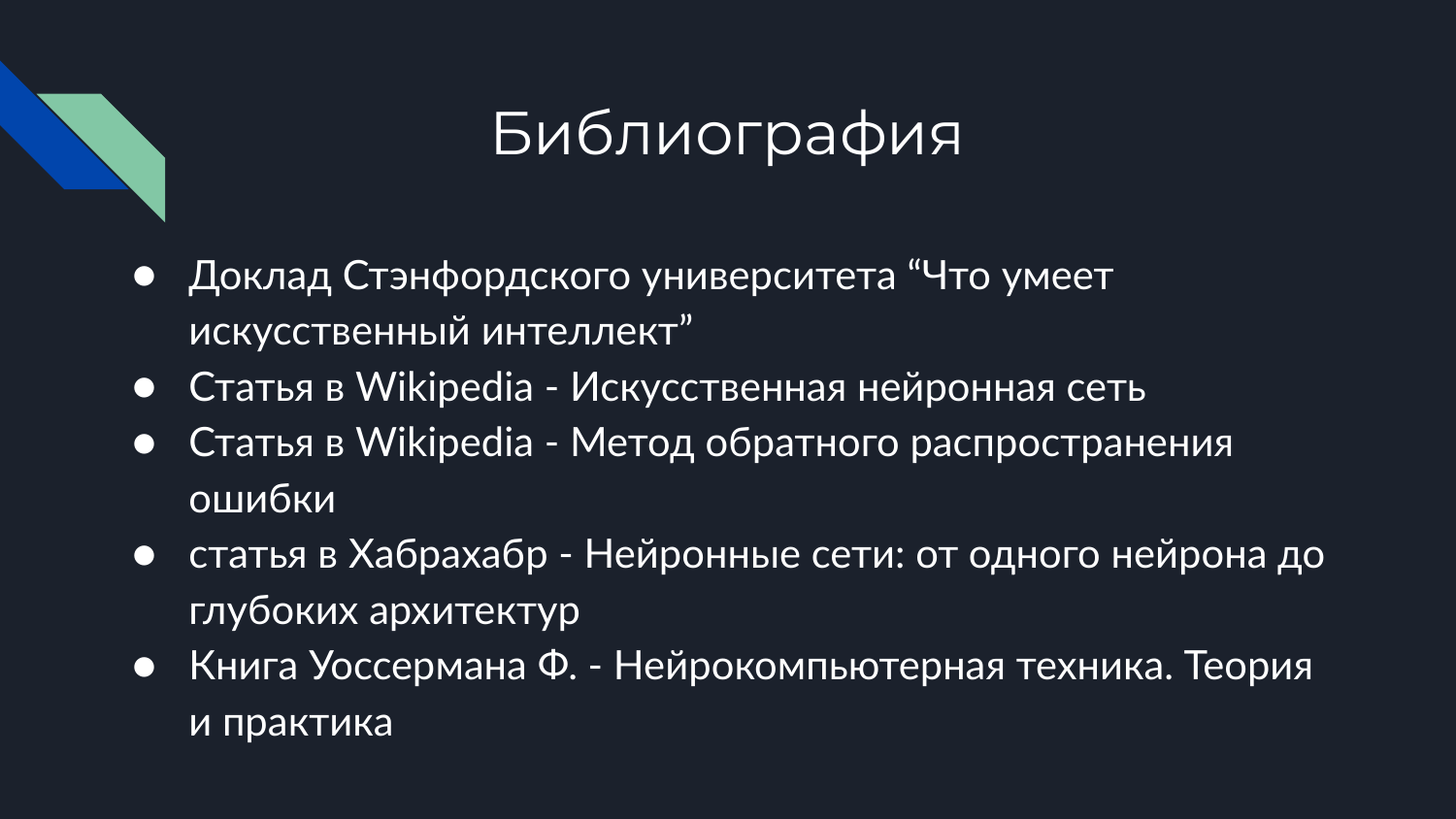

# Библиография
Доклад Стэнфордского университета “Что умеет искусственный интеллект”
Статья в Wikipedia - Искусственная нейронная сеть
Статья в Wikipedia - Метод обратного распространения ошибки
статья в Хабрахабр - Нейронные сети: от одного нейрона до глубоких архитектур
Книга Уоссермана Ф. - Нейрокомпьютерная техника. Теория и практика